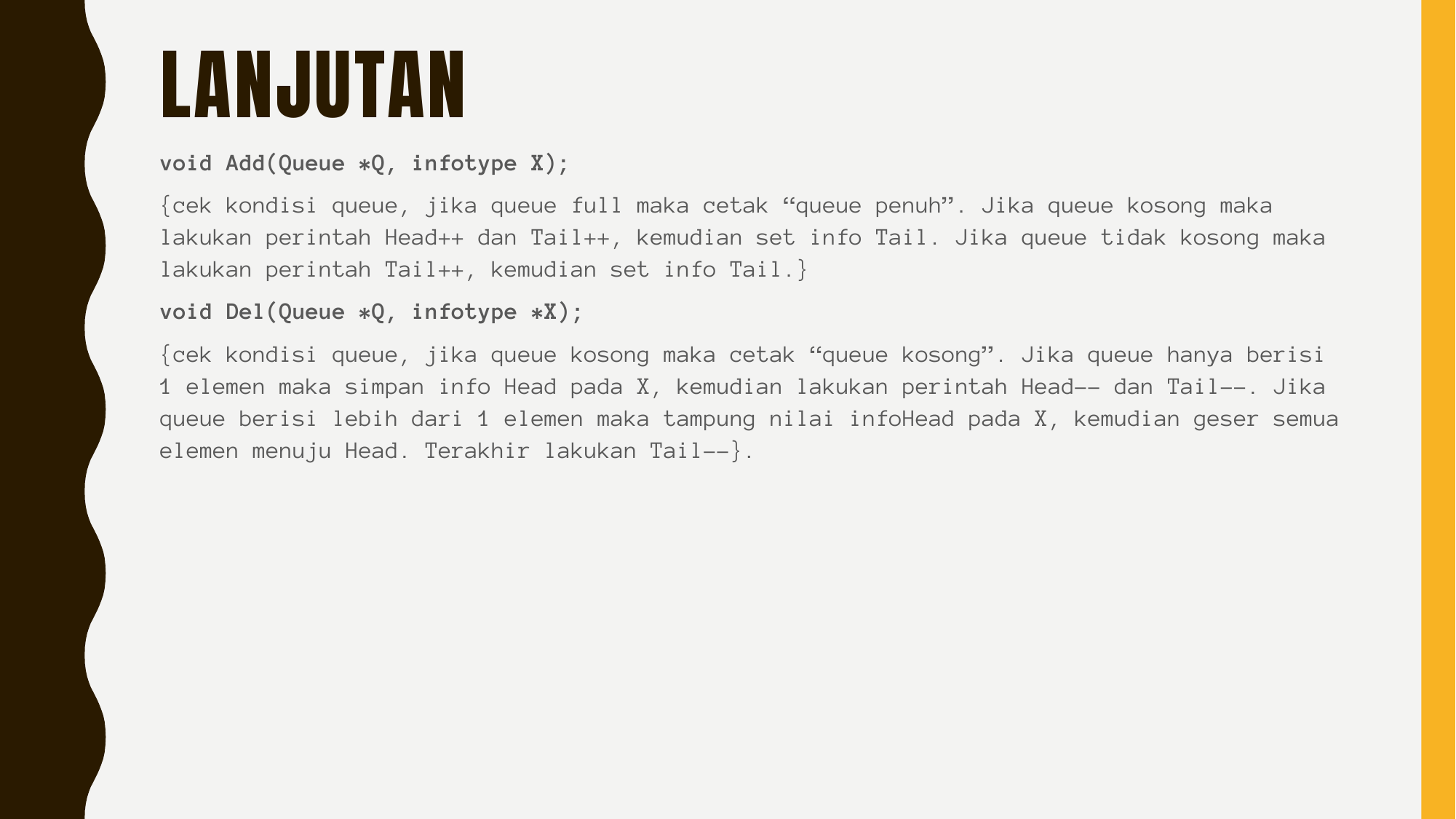

# lanjutan
void Add(Queue *Q, infotype X);
{cek kondisi queue, jika queue full maka cetak “queue penuh”. Jika queue kosong maka lakukan perintah Head++ dan Tail++, kemudian set info Tail. Jika queue tidak kosong maka lakukan perintah Tail++, kemudian set info Tail.}
void Del(Queue *Q, infotype *X);
{cek kondisi queue, jika queue kosong maka cetak “queue kosong”. Jika queue hanya berisi 1 elemen maka simpan info Head pada X, kemudian lakukan perintah Head-- dan Tail--. Jika queue berisi lebih dari 1 elemen maka tampung nilai infoHead pada X, kemudian geser semua elemen menuju Head. Terakhir lakukan Tail--}.